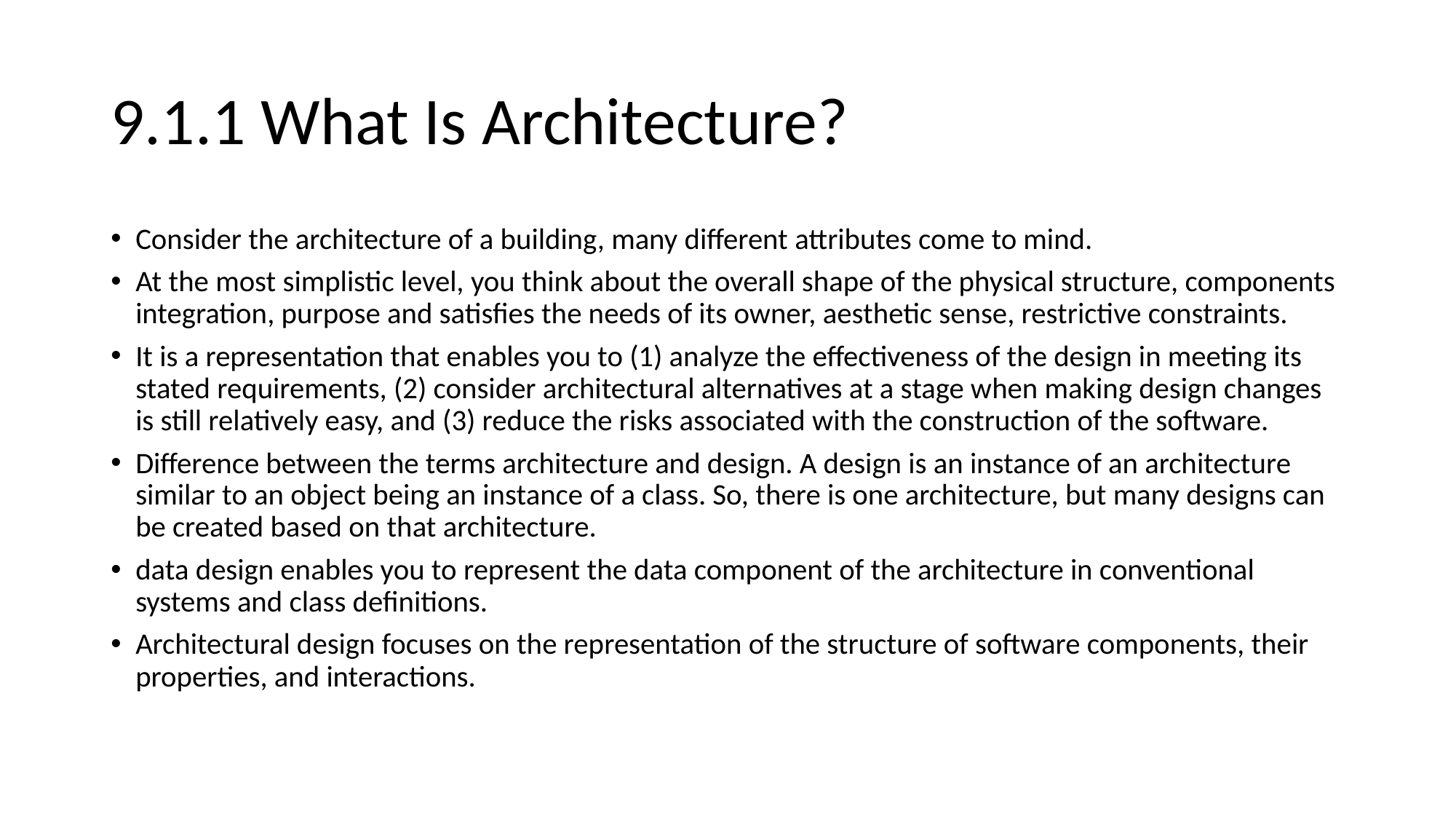

# 9.1.1 What Is Architecture?
Consider the architecture of a building, many different attributes come to mind.
At the most simplistic level, you think about the overall shape of the physical structure, components integration, purpose and satisfies the needs of its owner, aesthetic sense, restrictive constraints.
It is a representation that enables you to (1) analyze the effectiveness of the design in meeting its stated requirements, (2) consider architectural alternatives at a stage when making design changes is still relatively easy, and (3) reduce the risks associated with the construction of the software.
Difference between the terms architecture and design. A design is an instance of an architecture similar to an object being an instance of a class. So, there is one architecture, but many designs can be created based on that architecture.
data design enables you to represent the data component of the architecture in conventional systems and class definitions.
Architectural design focuses on the representation of the structure of software components, their properties, and interactions.